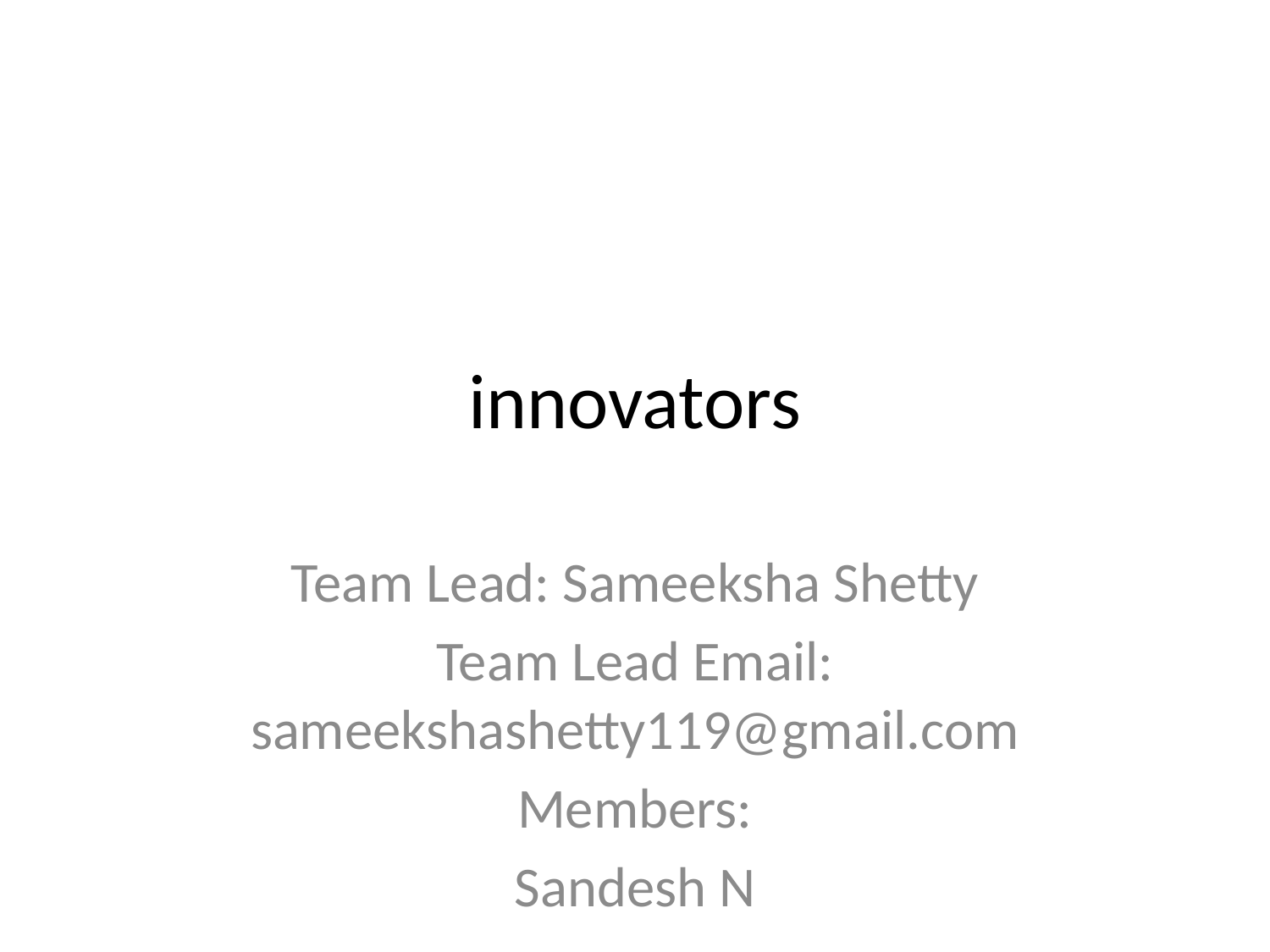

# innovators
Team Lead: Sameeksha Shetty
Team Lead Email: sameekshashetty119@gmail.com
Members:
Sandesh N